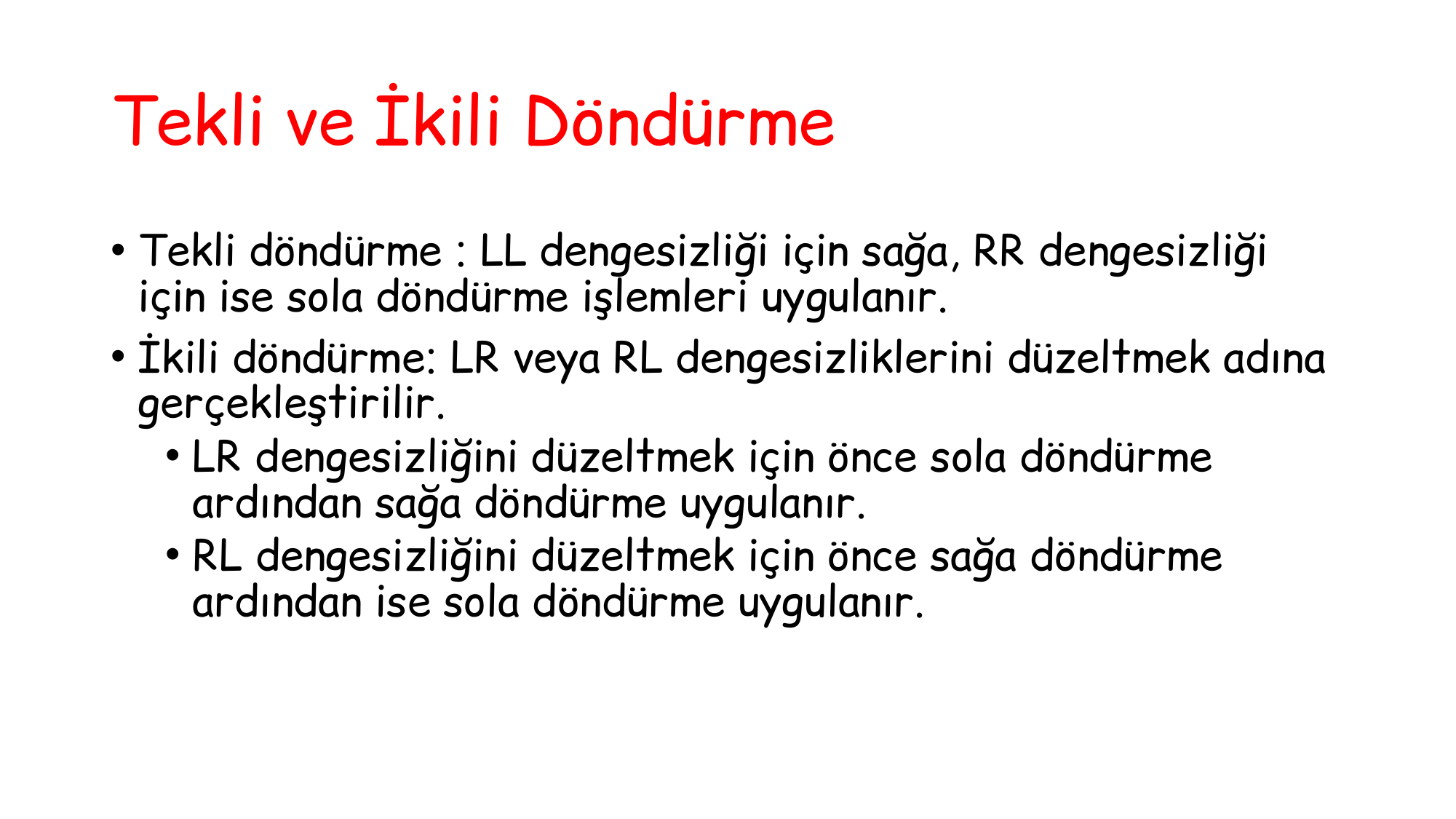

# Tekli ve İkili Döndürme
Tekli döndürme : LL dengesizliği için sağa, RR dengesizliği için ise sola döndürme işlemleri uygulanır.
İkili döndürme: LR veya RL dengesizliklerini düzeltmek adına gerçekleştirilir.
LR dengesizliğini düzeltmek için önce sola döndürme ardından sağa döndürme uygulanır.
RL dengesizliğini düzeltmek için önce sağa döndürme ardından ise sola döndürme uygulanır.